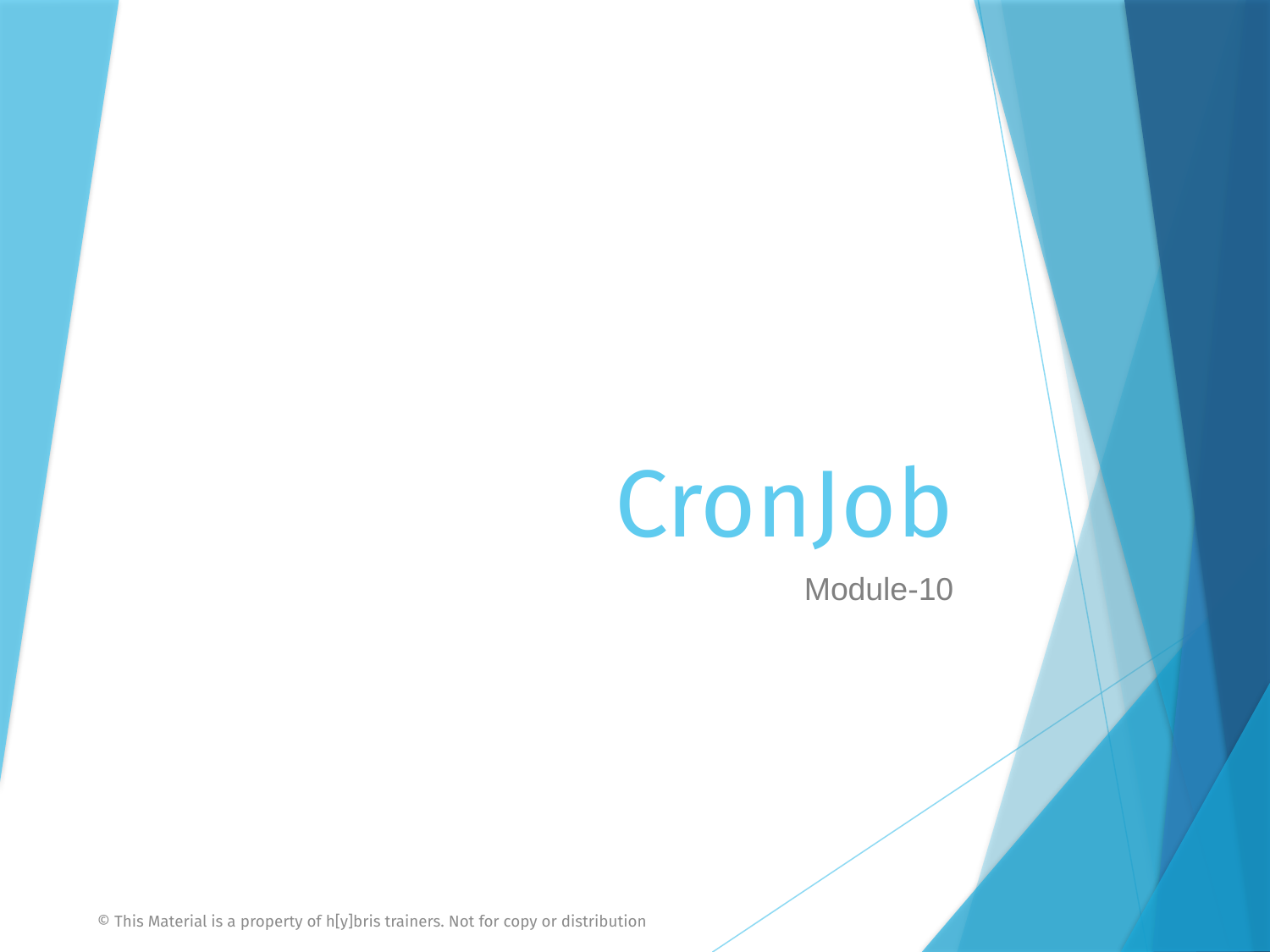

# CronJob
Module-10

© This Material is a property of h[y]bris trainers. Not for copy or distribution